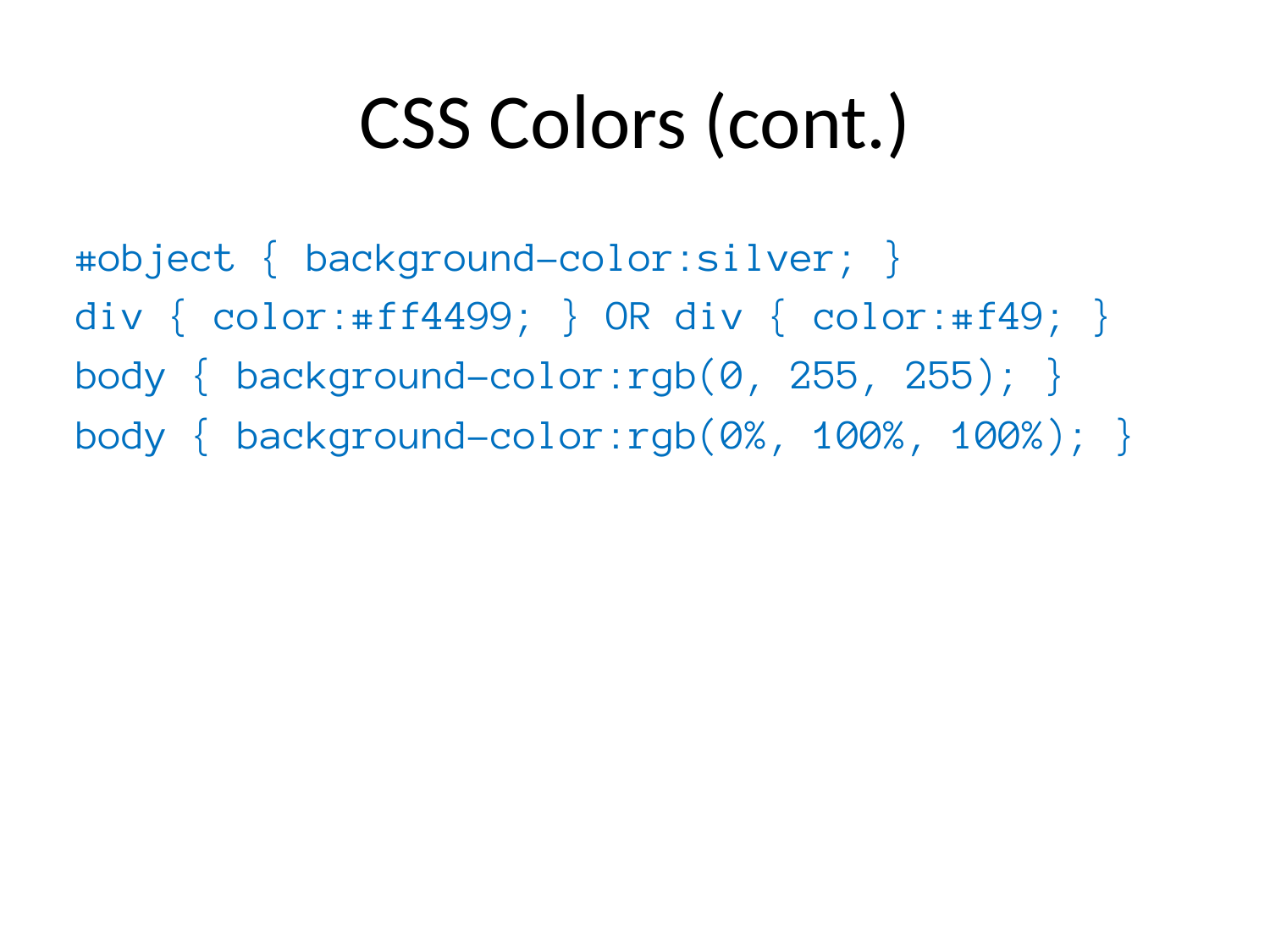

# CSS Colors (cont.)
#object { background-color:silver; }
div { color:#ff4499; } OR div { color:#f49; }
body { background-color:rgb(0, 255, 255); }
body { background-color:rgb(0%, 100%, 100%); }